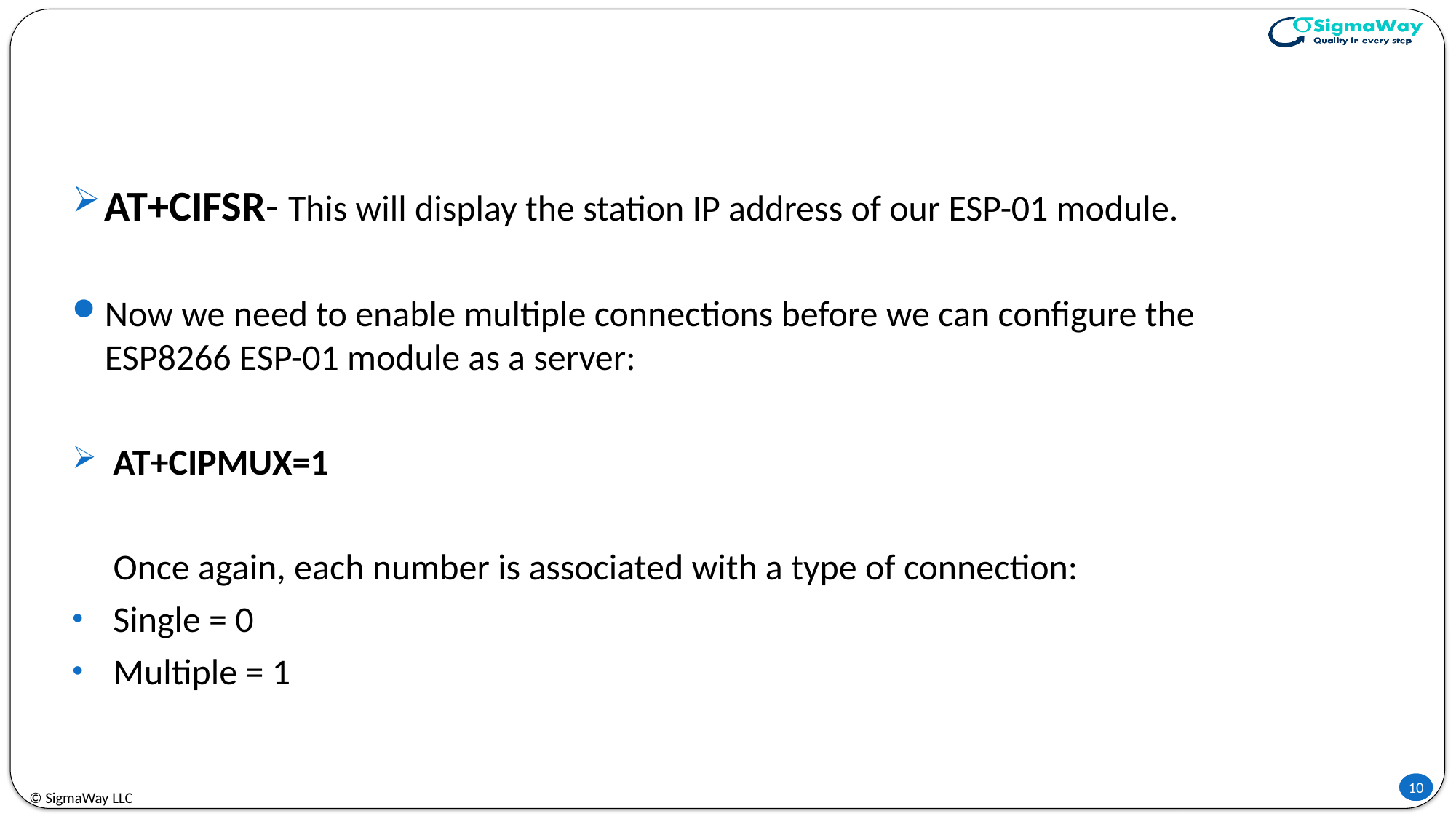

AT+CIFSR- This will display the station IP address of our ESP-01 module.

Now we need to enable multiple connections before we can configure the ESP8266 ESP-01 module as a server:

 AT+CIPMUX=1

     Once again, each number is associated with a type of connection:
 Single = 0
 Multiple = 1

© SigmaWay LLC